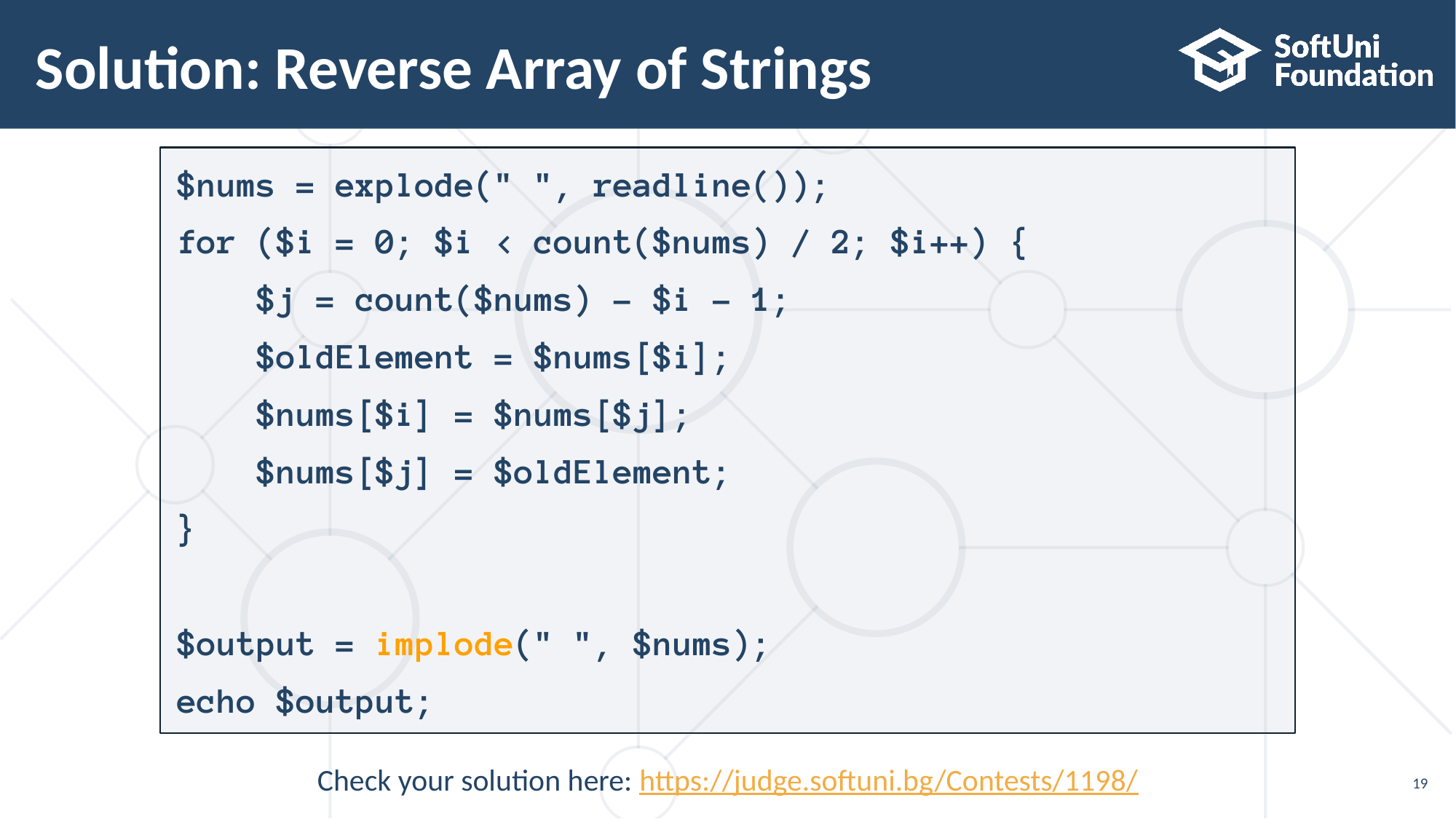

# Solution: Reverse Array of Strings
$nums = explode(" ", readline());
for ($i = 0; $i < count($nums) / 2; $i++) {
    $j = count($nums) - $i - 1;
    $oldElement = $nums[$i];
    $nums[$i] = $nums[$j];
    $nums[$j] = $oldElement;
}

$output = implode(" ", $nums);
echo $output;
Check your solution here: https://judge.softuni.bg/Contests/1198/
19